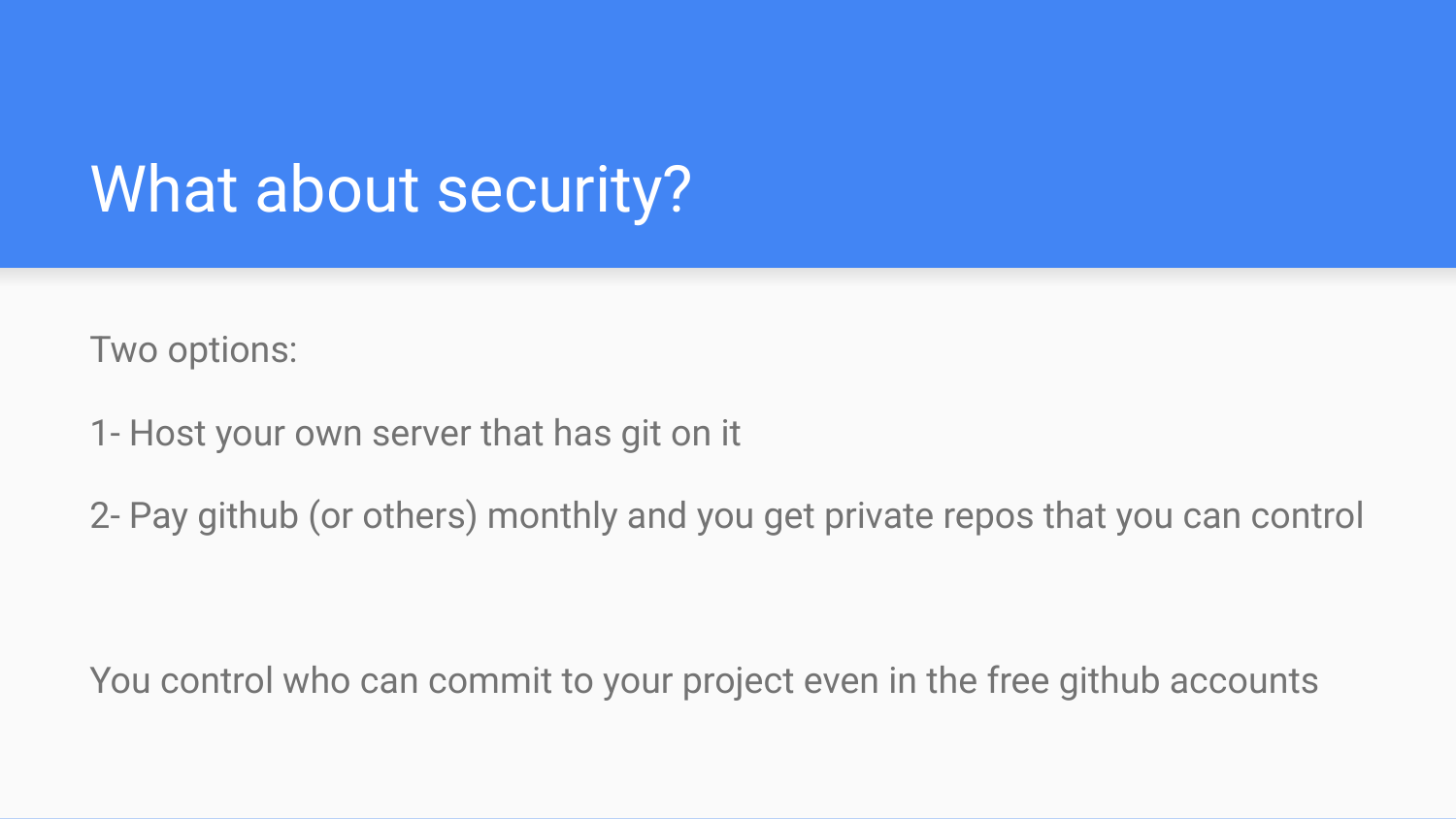

# What about security?
Two options:
1- Host your own server that has git on it
2- Pay github (or others) monthly and you get private repos that you can control

You control who can commit to your project even in the free github accounts